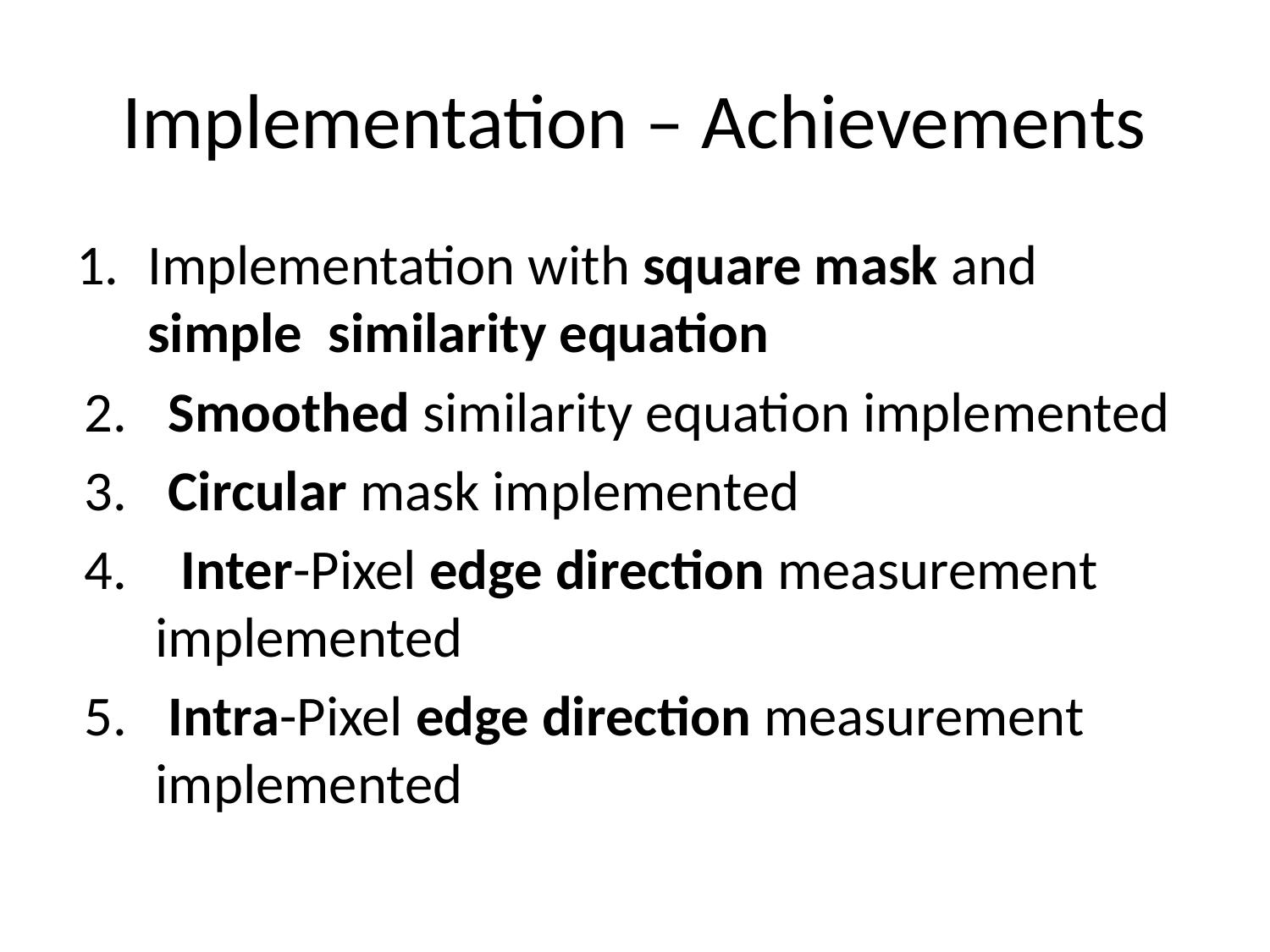

# Implementation – Achievements
Implementation with square mask and simple  similarity equation
 Smoothed similarity equation implemented
 Circular mask implemented
  Inter-Pixel edge direction measurement implemented
 Intra-Pixel edge direction measurement implemented